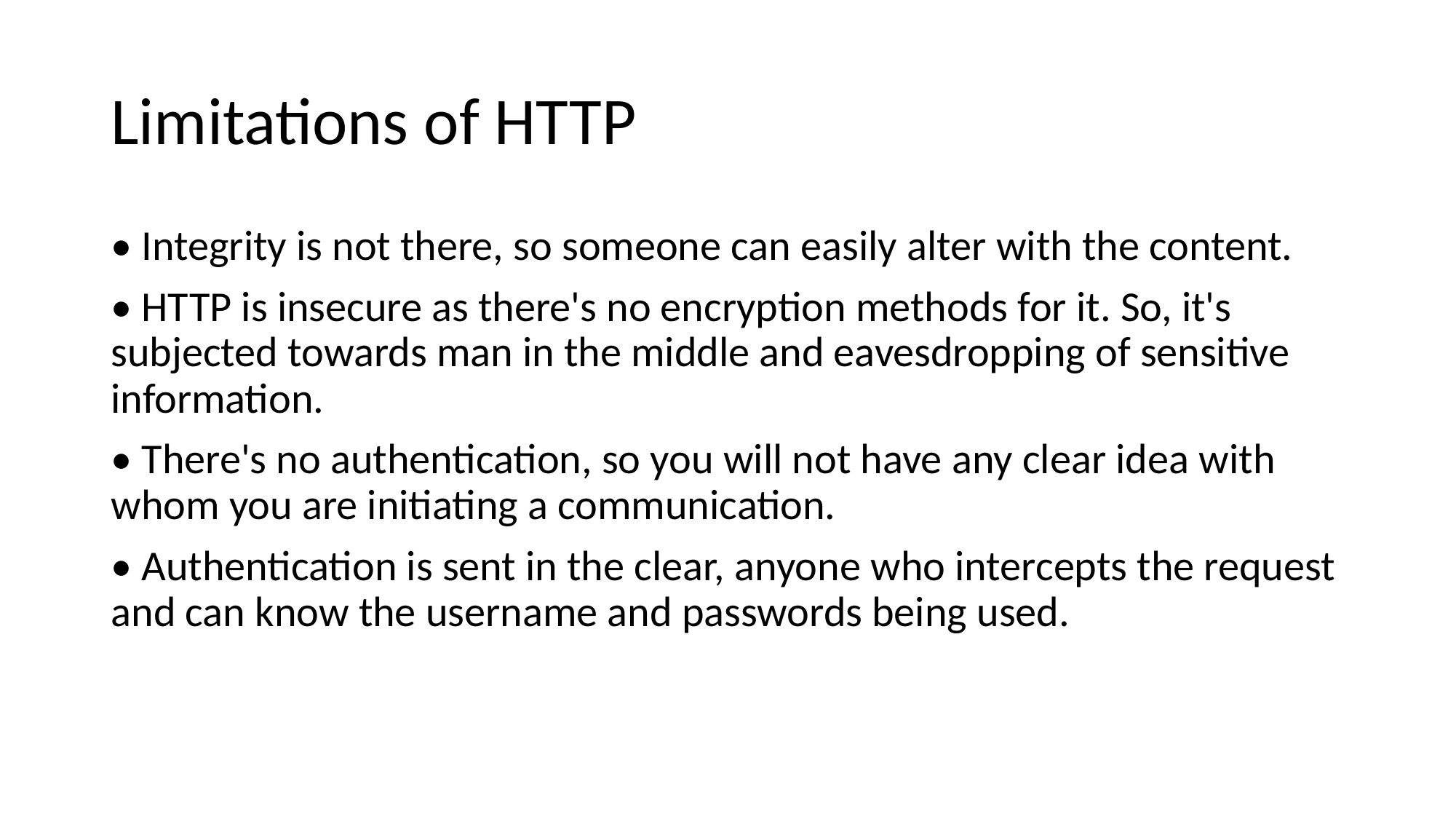

# Limitations of HTTP
• Integrity is not there, so someone can easily alter with the content.
• HTTP is insecure as there's no encryption methods for it. So, it's subjected towards man in the middle and eavesdropping of sensitive information.
• There's no authentication, so you will not have any clear idea with whom you are initiating a communication.
• Authentication is sent in the clear, anyone who intercepts the request and can know the username and passwords being used.